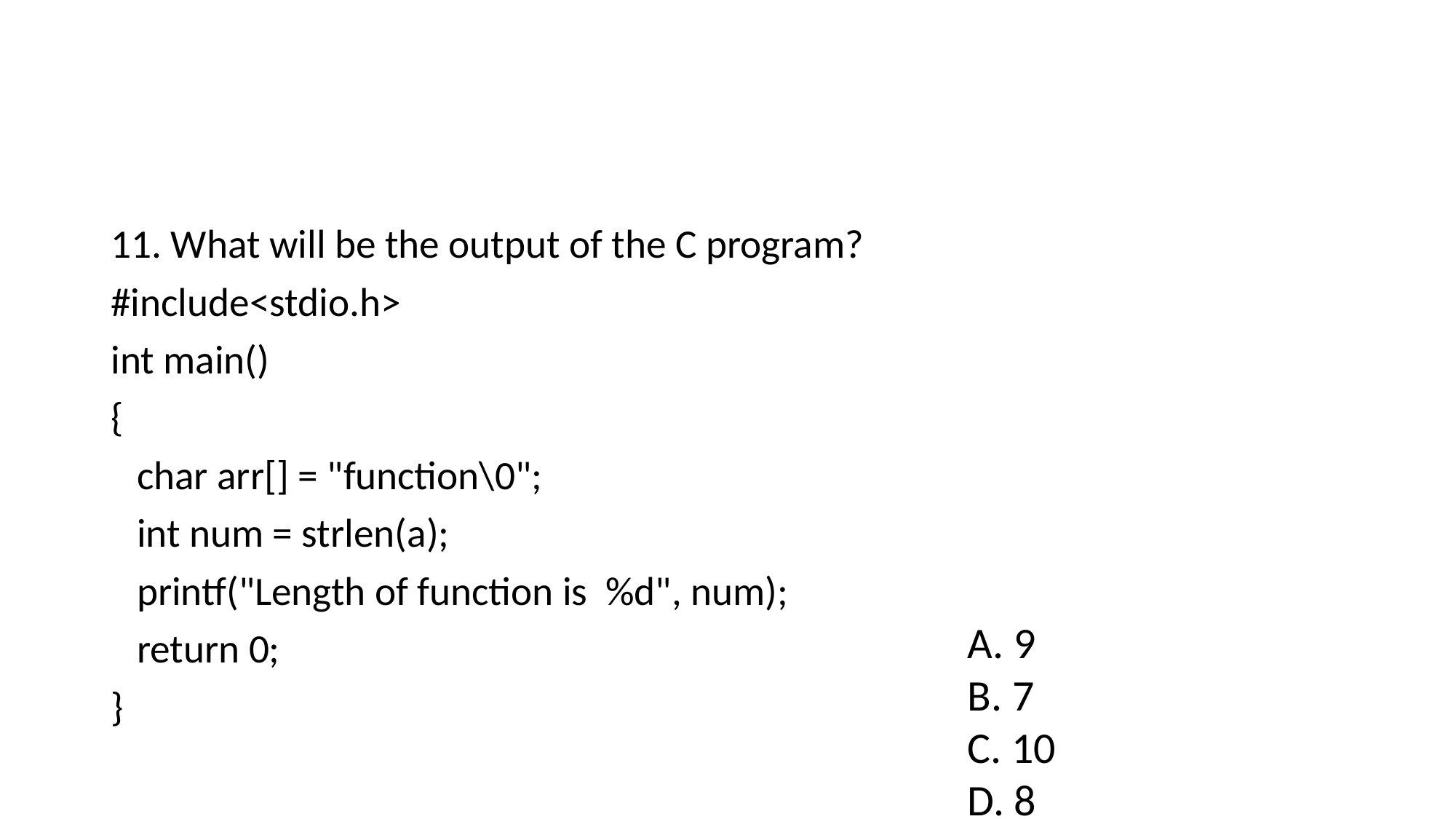

11. What will be the output of the C program?
#include<stdio.h>
int main()
{
	char arr[] = "function\0";
	int num = strlen(a);
	printf("Length of function is  %d", num);
	return 0;
}

A. 9
B. 7
C. 10
D. 8